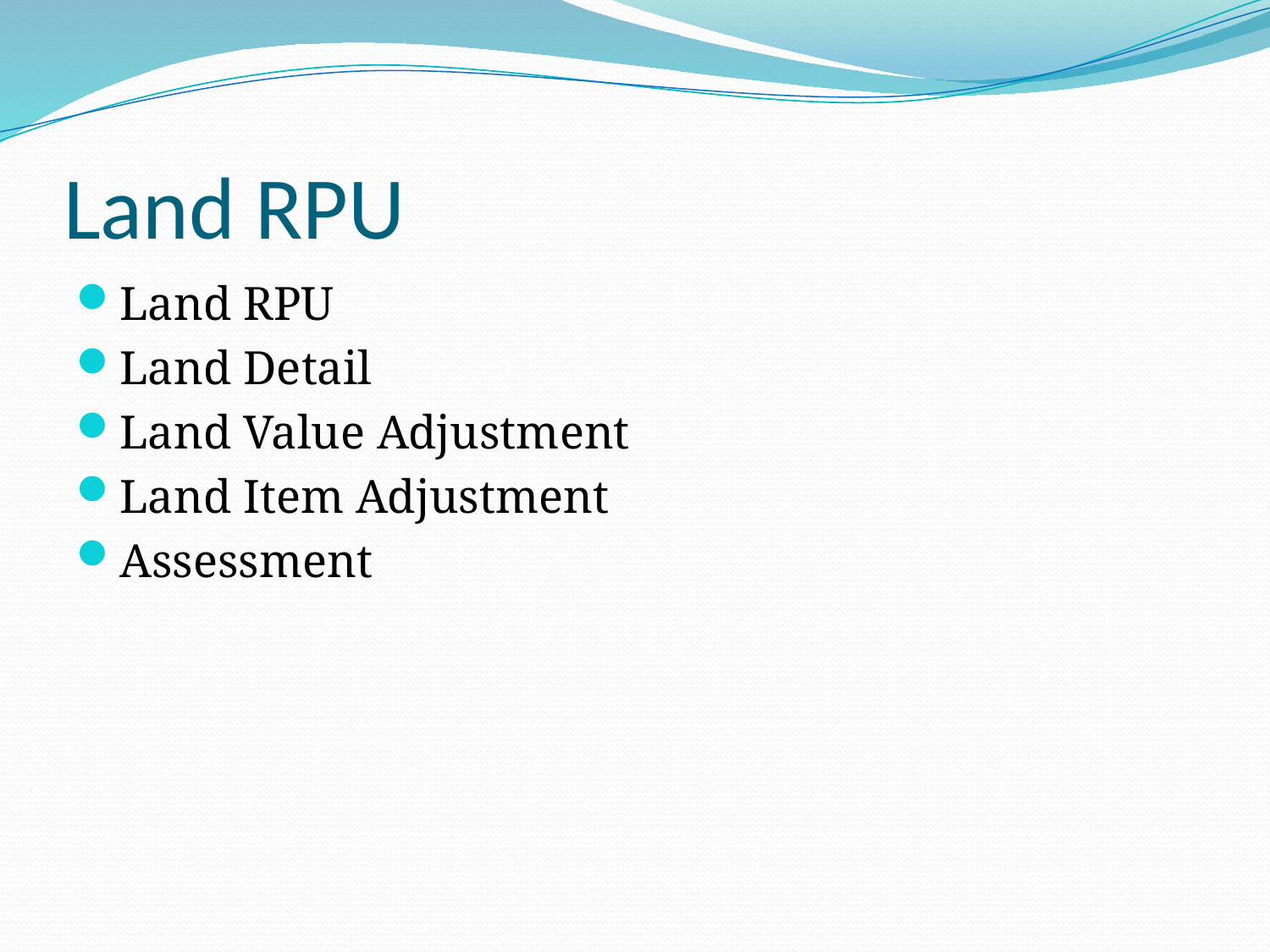

# Land RPU
Land RPU
Land Detail
Land Value Adjustment
Land Item Adjustment
Assessment